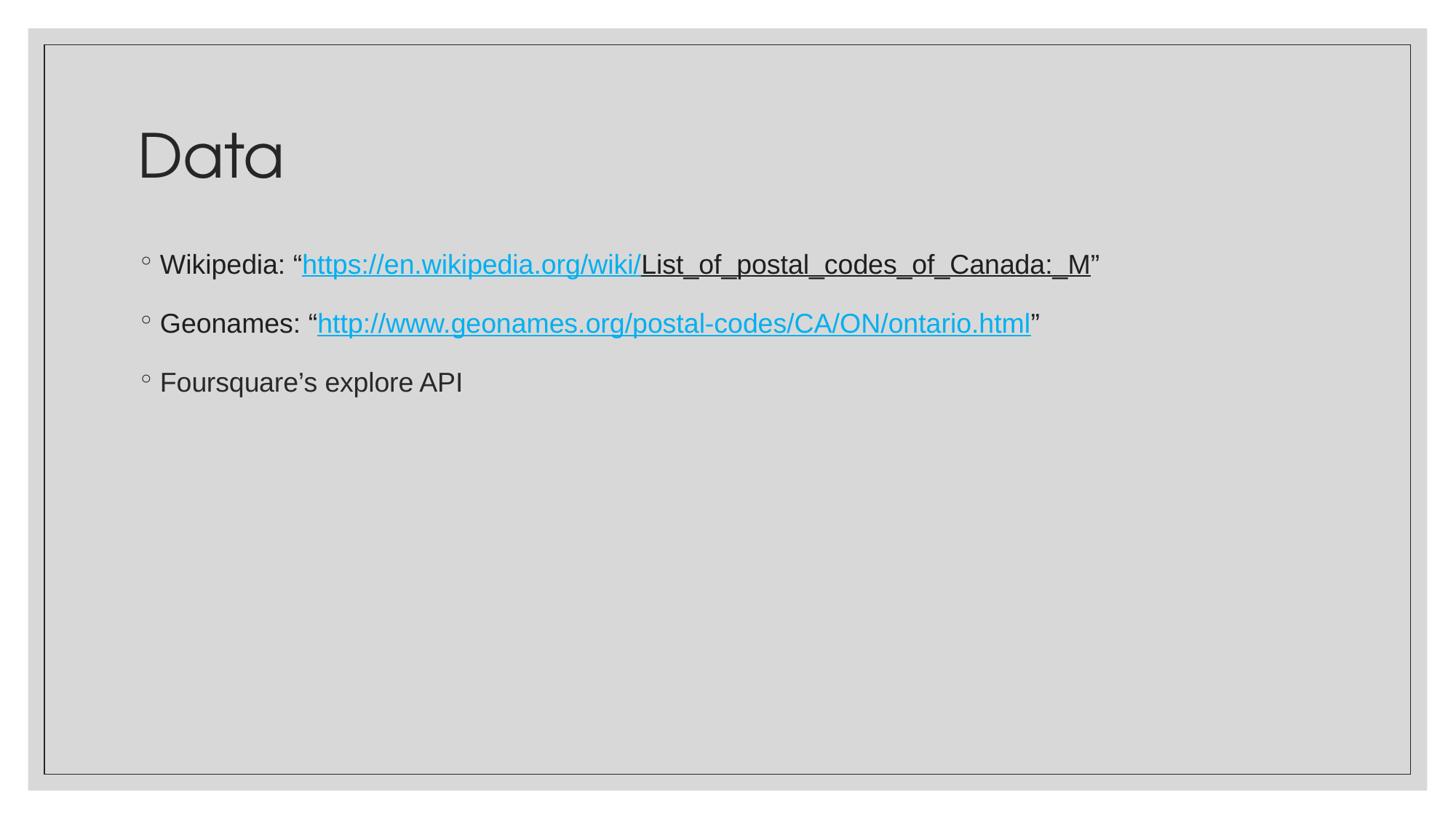

# Data
Wikipedia: “https://en.wikipedia.org/wiki/List_of_postal_codes_of_Canada:_M”
Geonames: “http://www.geonames.org/postal-codes/CA/ON/ontario.html”
Foursquare’s explore API